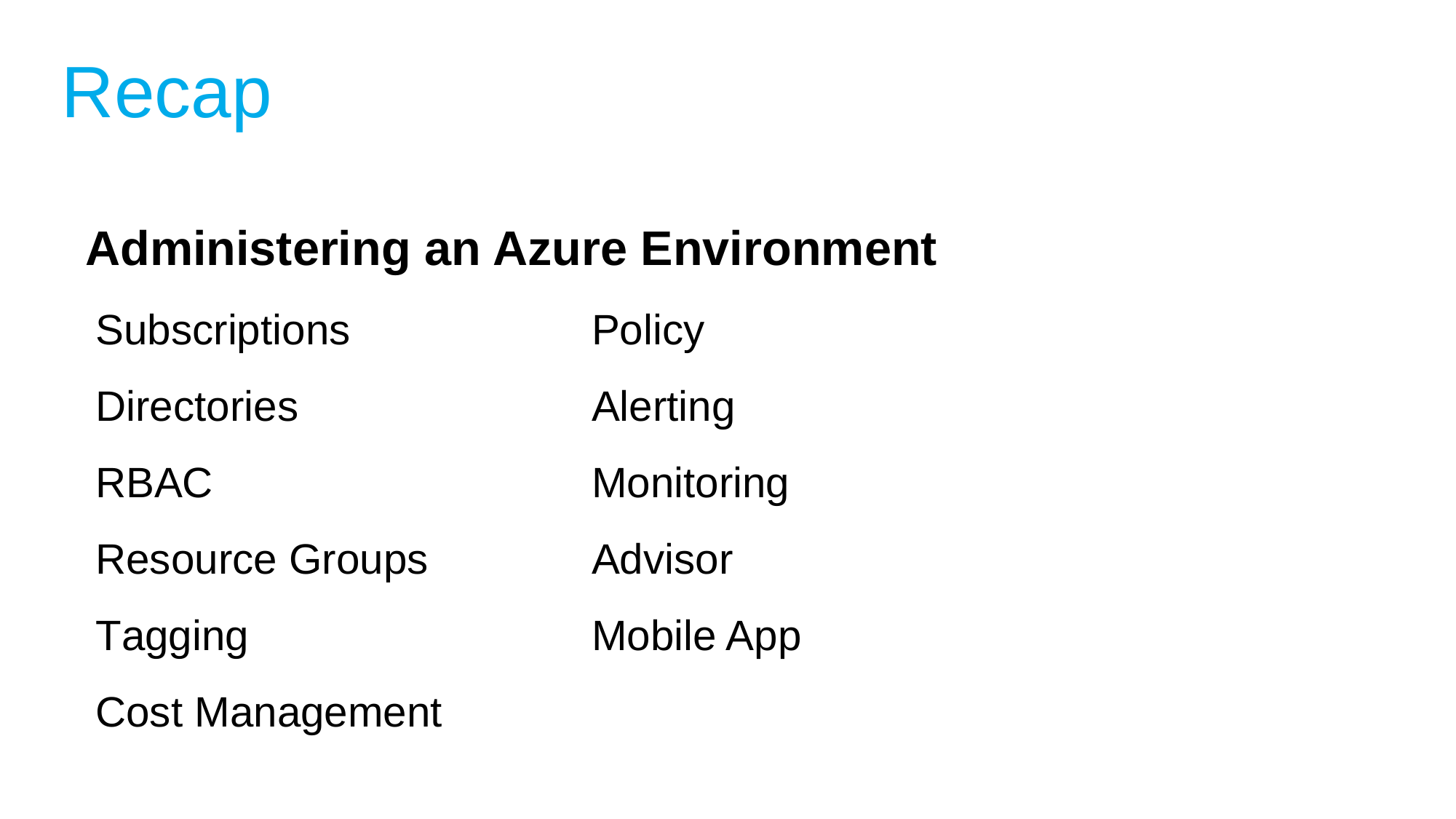

Recap
Administering an Azure Environment
Subscriptions
Directories
RBAC
Resource Groups
Tagging
Cost Management

Policy
Alerting
Monitoring
Advisor
Mobile App